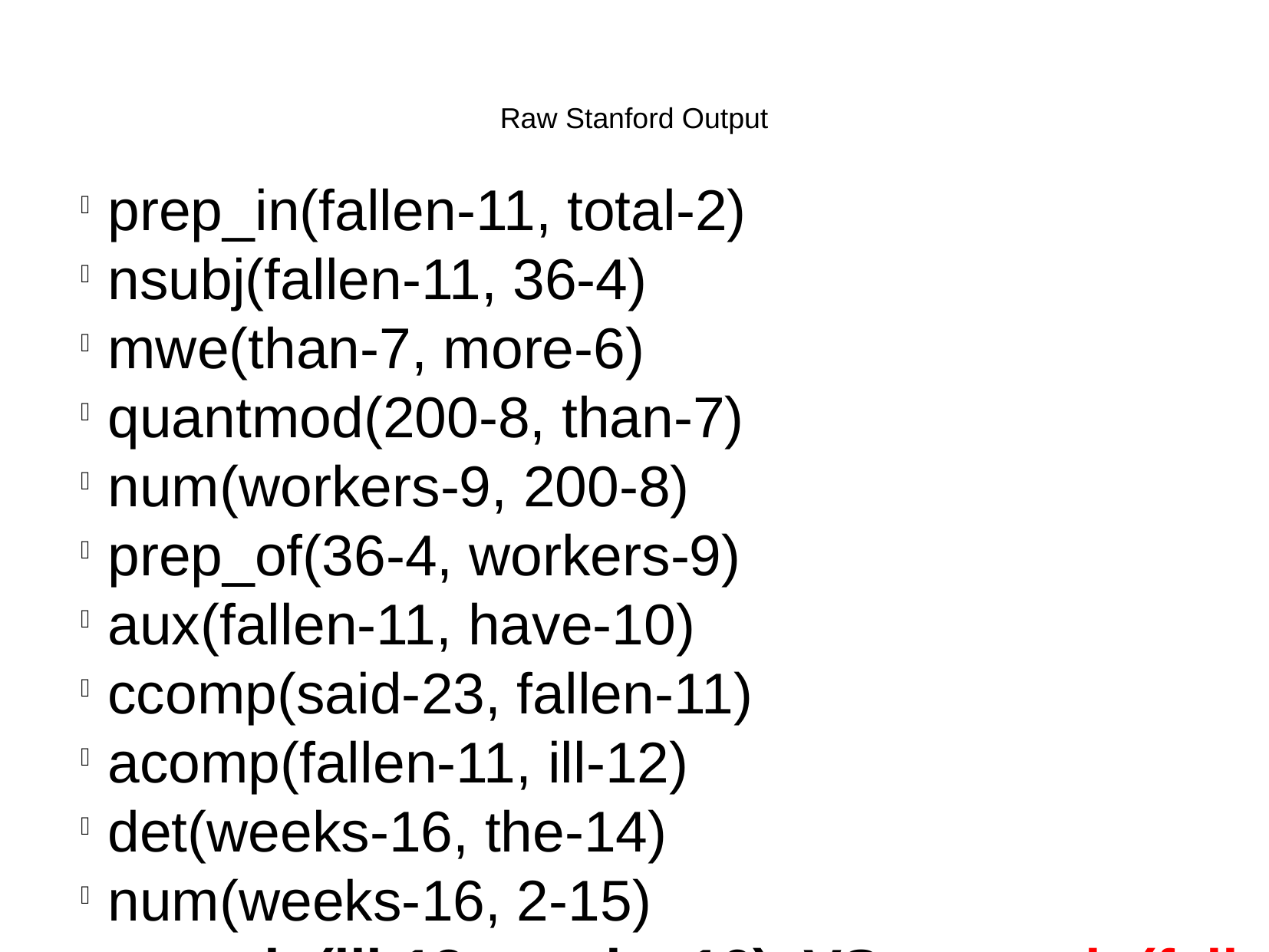

Raw Stanford Output
prep_in(fallen-11, total-2)
nsubj(fallen-11, 36-4)
mwe(than-7, more-6)
quantmod(200-8, than-7)
num(workers-9, 200-8)
prep_of(36-4, workers-9)
aux(fallen-11, have-10)
ccomp(said-23, fallen-11)
acomp(fallen-11, ill-12)
det(weeks-16, the-14)
num(weeks-16, 2-15)
prep_in(ill-12, weeks-16)  VS.  prep_in(fallen,weeks) ← from visual parser
det(outbreak-19, the-18)
prep_since(fallen-11, outbreak-19)
poss(union-22, their-21)
nsubj(said-23, union-22)
root(ROOT-0, said-23)